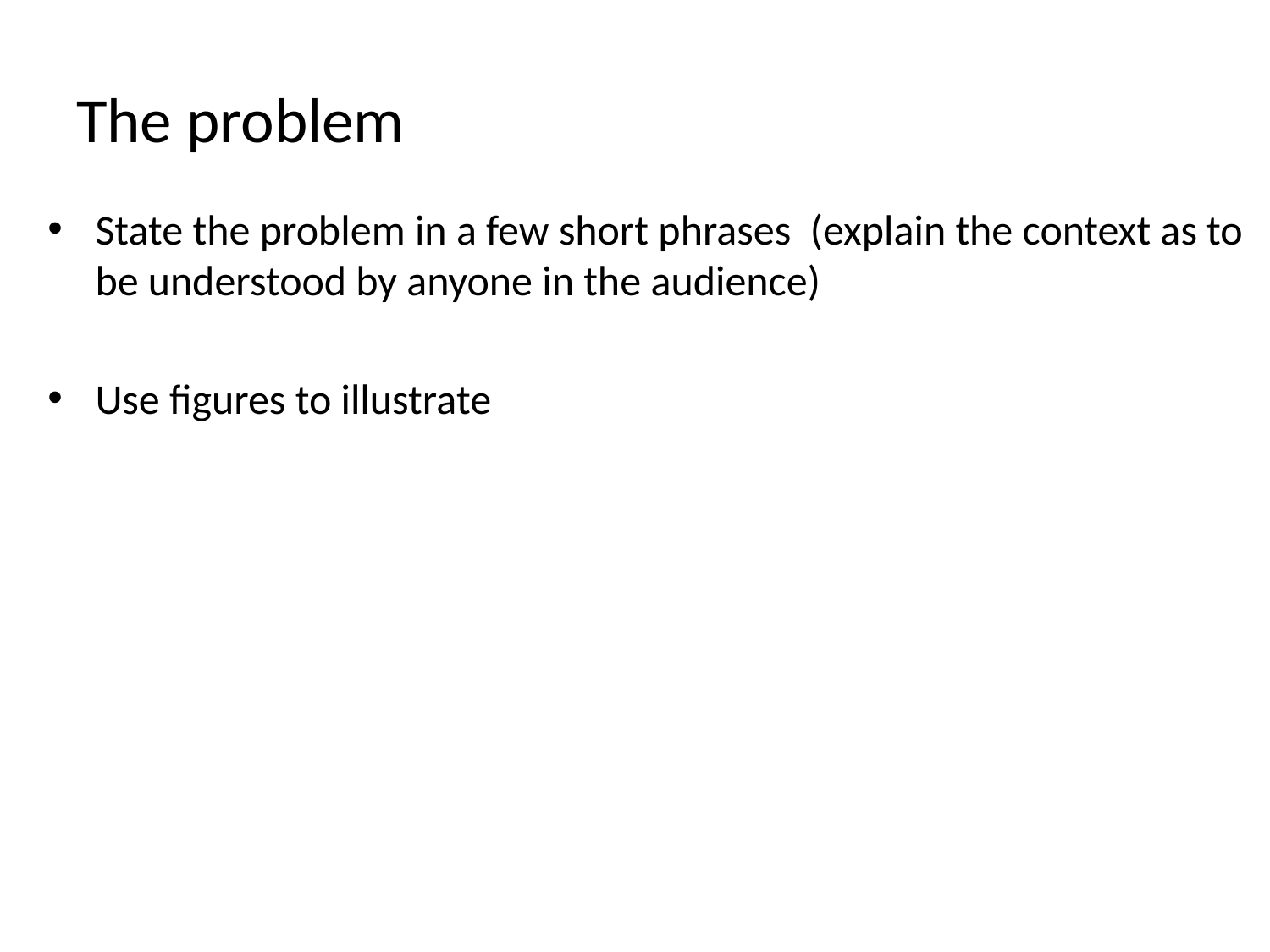

# The problem
State the problem in a few short phrases  (explain the context as to be understood by anyone in the audience)

Use figures to illustrate